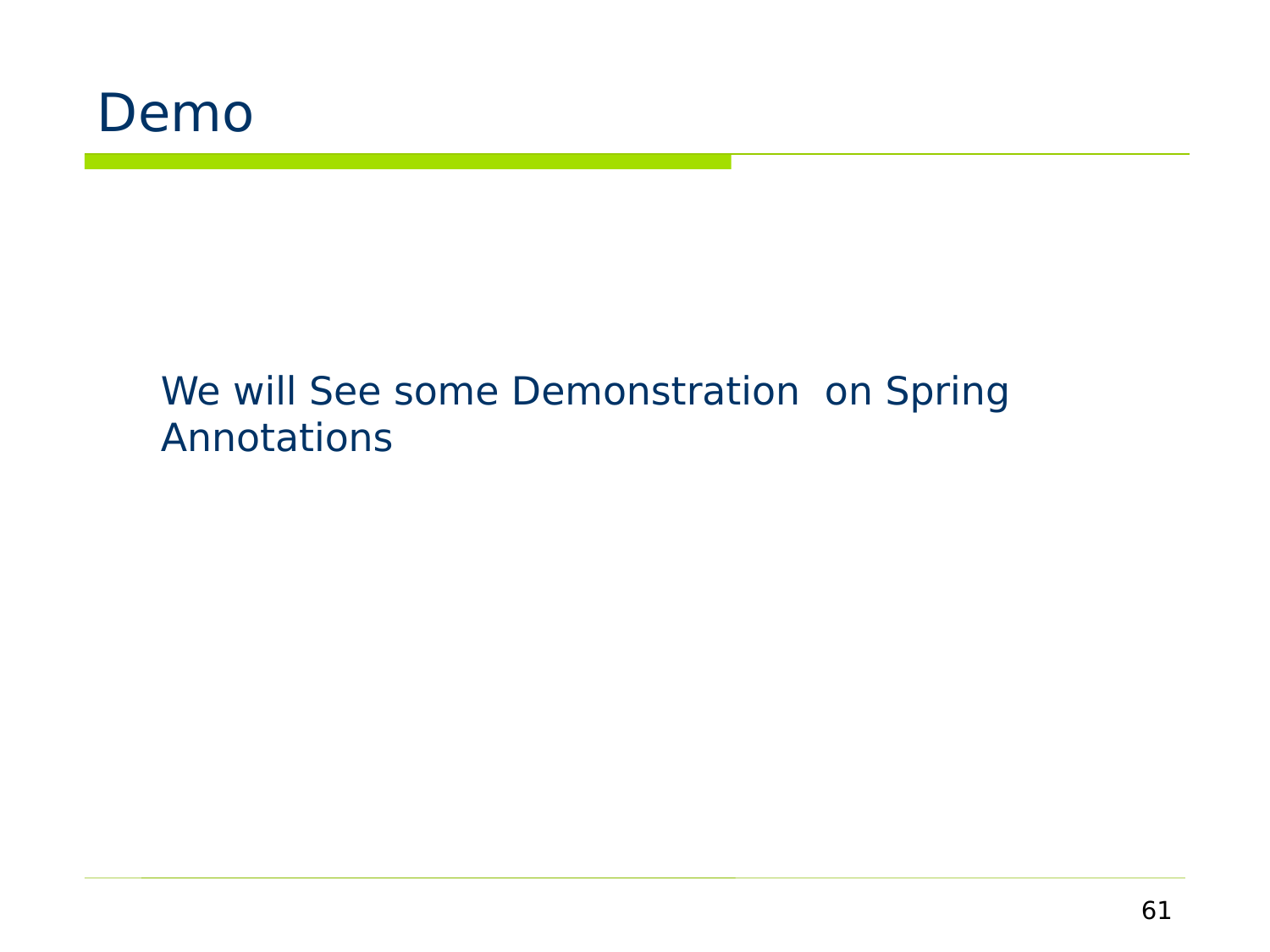

# Demo
We will See some Demonstration  on Spring Annotations
61